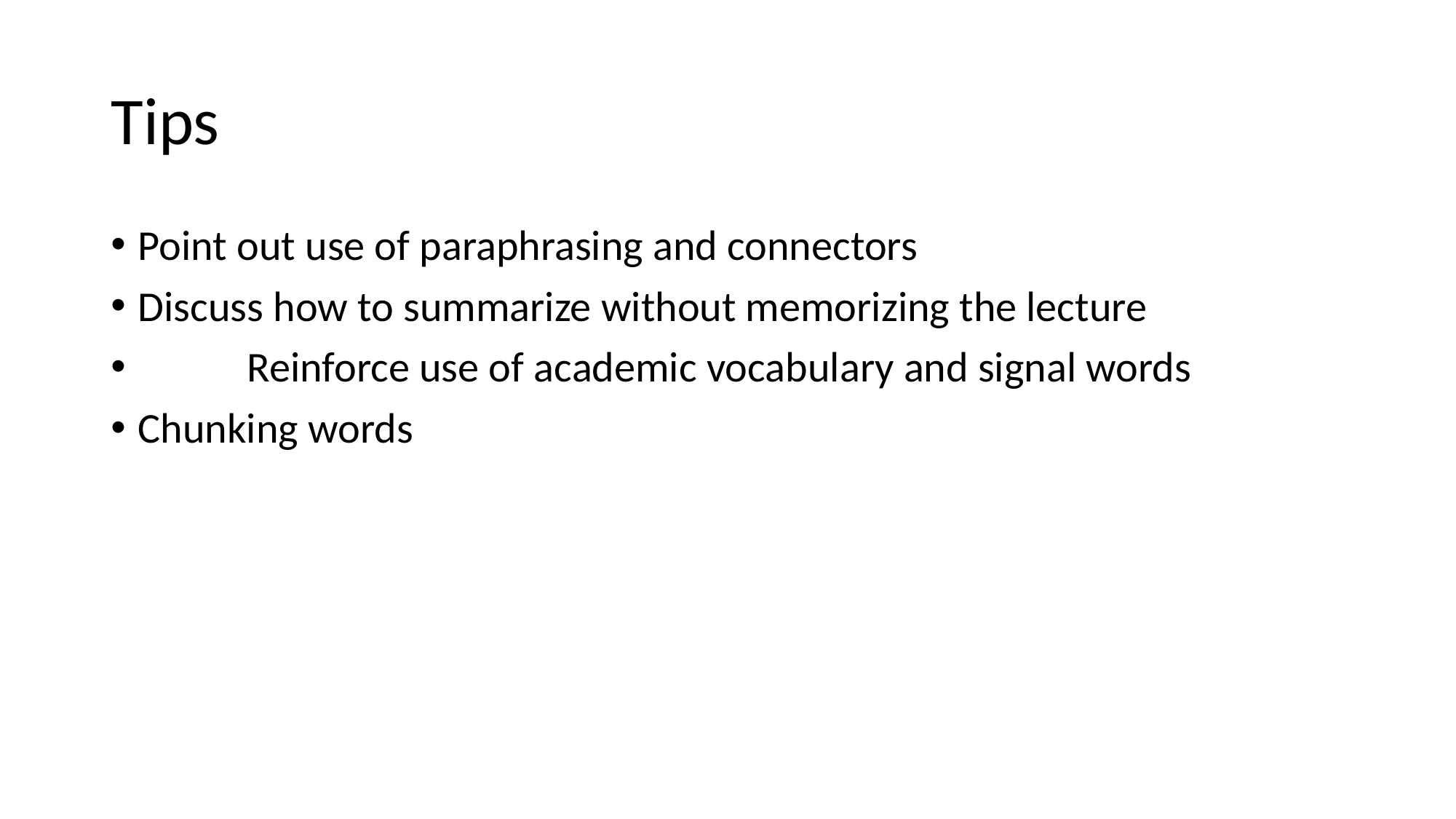

# Tips
Point out use of paraphrasing and connectors
Discuss how to summarize without memorizing the lecture
 	Reinforce use of academic vocabulary and signal words
Chunking words